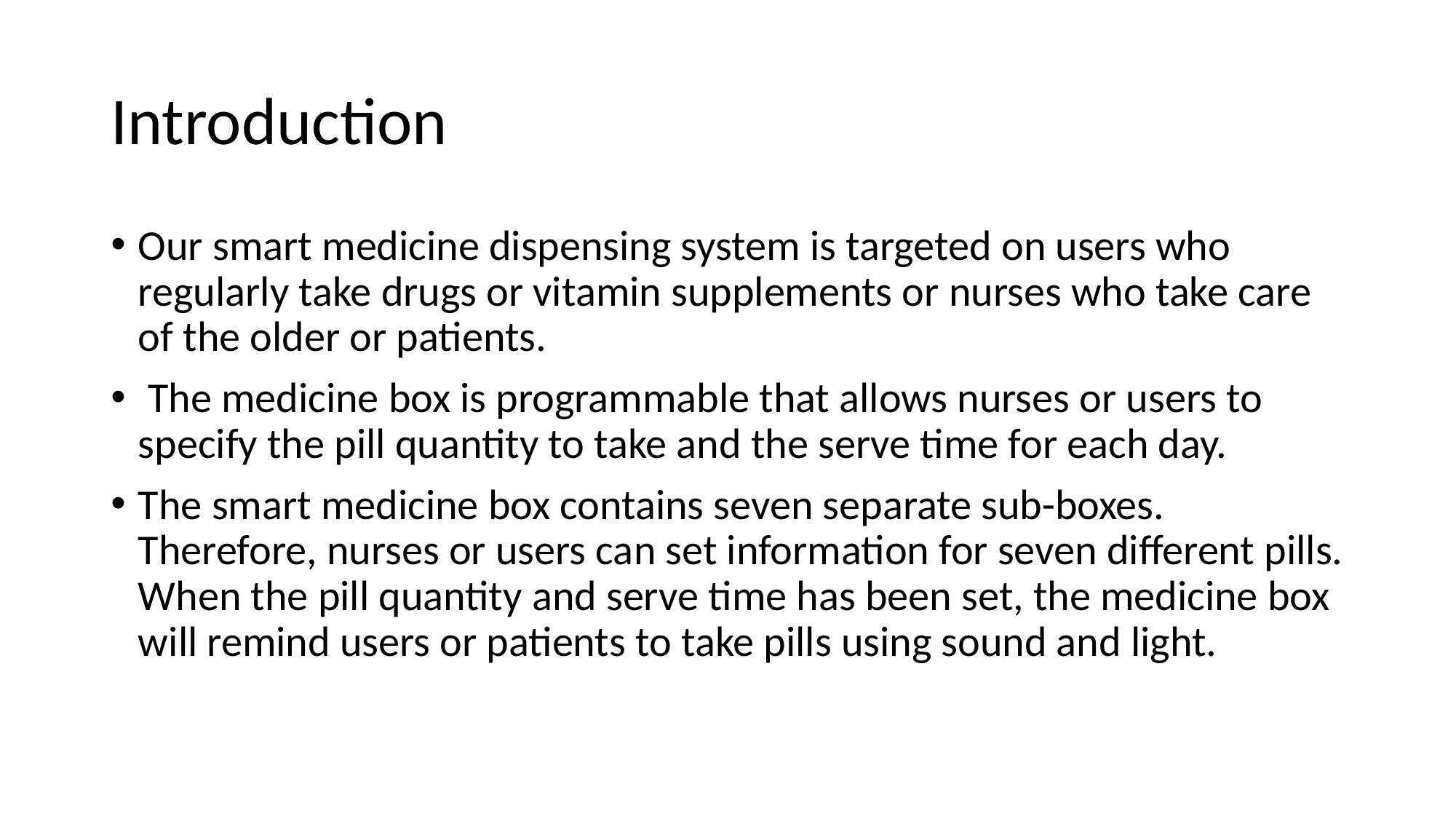

# Introduction
Our smart medicine dispensing system is targeted on users who regularly take drugs or vitamin supplements or nurses who take care of the older or patients.
 The medicine box is programmable that allows nurses or users to specify the pill quantity to take and the serve time for each day.
The smart medicine box contains seven separate sub-boxes. Therefore, nurses or users can set information for seven different pills. When the pill quantity and serve time has been set, the medicine box will remind users or patients to take pills using sound and light.